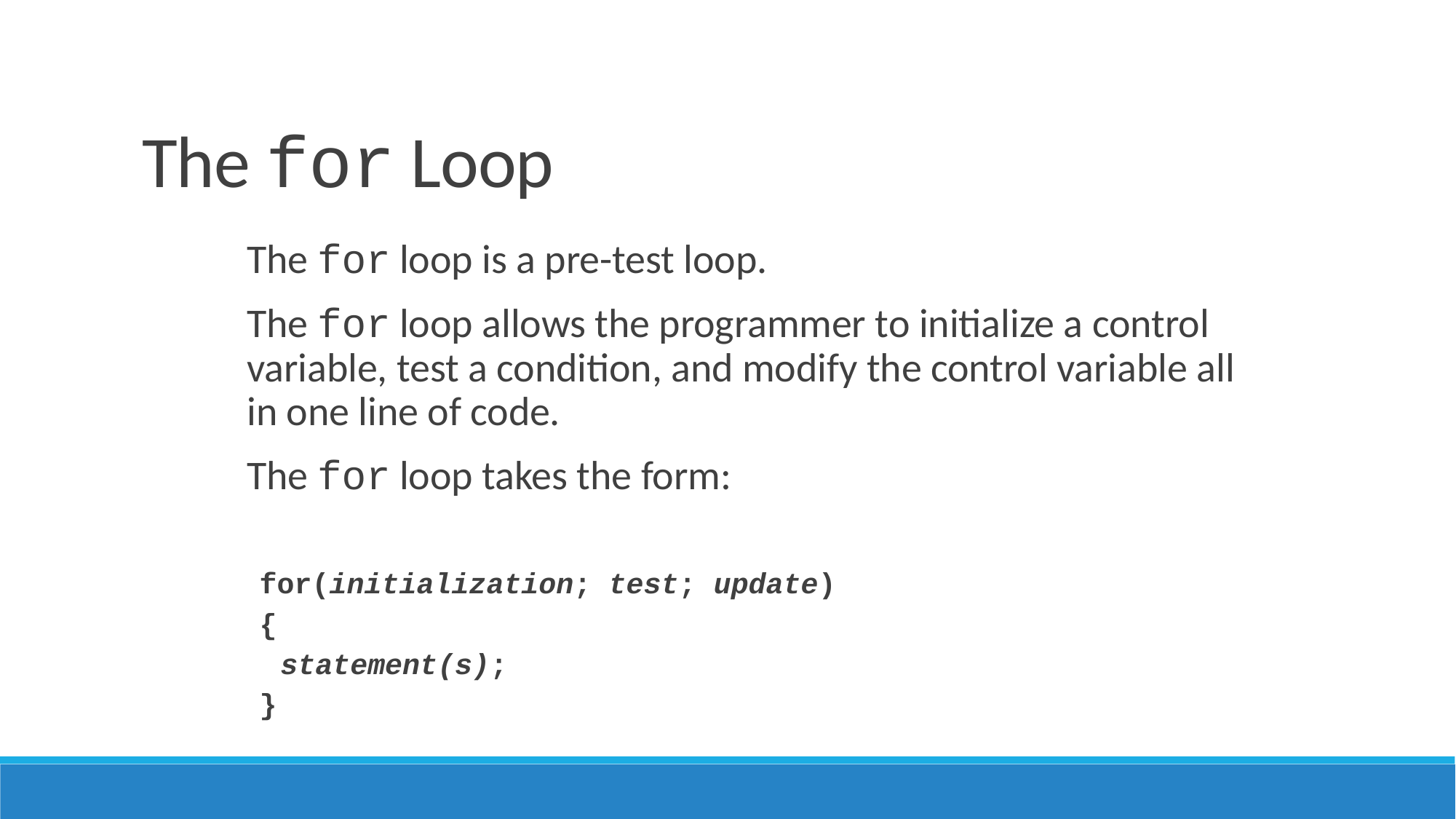

The for Loop

The for loop is a pre-test loop.
The for loop allows the programmer to initialize a control variable, test a condition, and modify the control variable all in one line of code.
The for loop takes the form:

for(initialization; test; update)
{
statement(s);
}